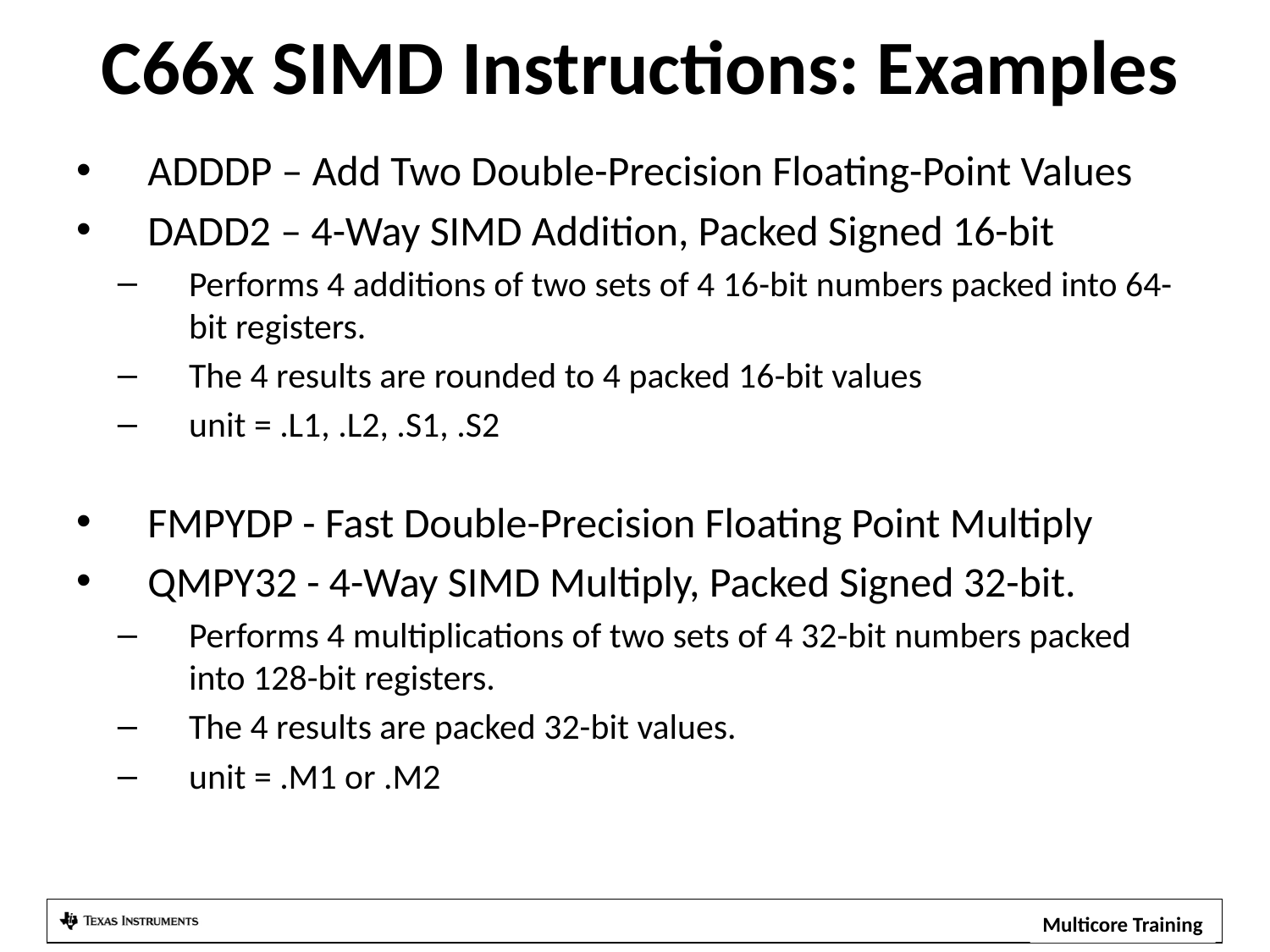

# C66x SIMD Instructions: Examples
ADDDP – Add Two Double-Precision Floating-Point Values
DADD2 – 4-Way SIMD Addition, Packed Signed 16-bit
Performs 4 additions of two sets of 4 16-bit numbers packed into 64-bit registers.
The 4 results are rounded to 4 packed 16-bit values
unit = .L1, .L2, .S1, .S2
FMPYDP - Fast Double-Precision Floating Point Multiply
QMPY32 - 4-Way SIMD Multiply, Packed Signed 32-bit.
Performs 4 multiplications of two sets of 4 32-bit numbers packed into 128-bit registers.
The 4 results are packed 32-bit values.
unit = .M1 or .M2